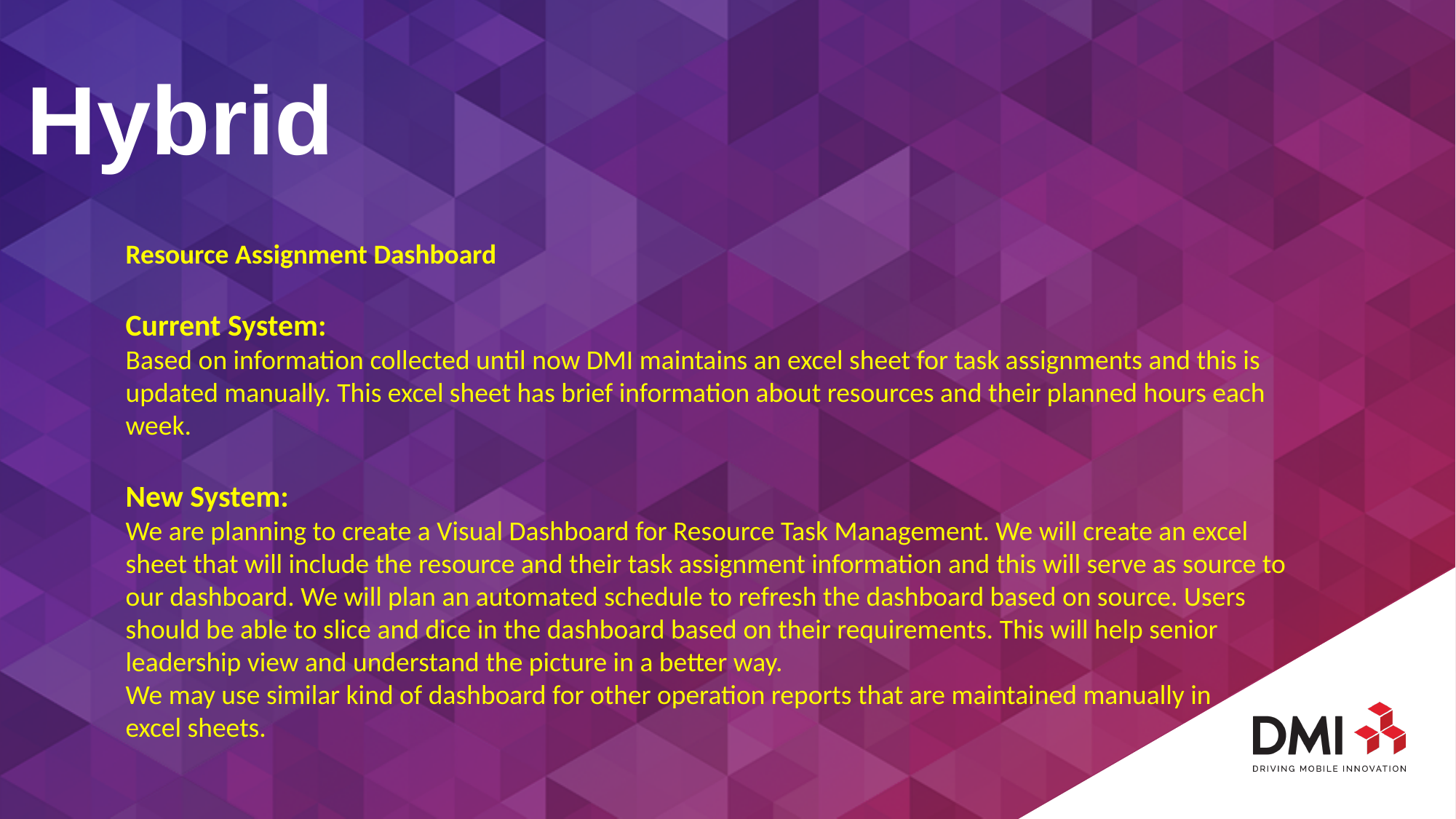

# Hybrid
Resource Assignment Dashboard
Current System:
Based on information collected until now DMI maintains an excel sheet for task assignments and this is updated manually. This excel sheet has brief information about resources and their planned hours each week.
New System:
We are planning to create a Visual Dashboard for Resource Task Management. We will create an excel sheet that will include the resource and their task assignment information and this will serve as source to our dashboard. We will plan an automated schedule to refresh the dashboard based on source. Users should be able to slice and dice in the dashboard based on their requirements. This will help senior leadership view and understand the picture in a better way.
We may use similar kind of dashboard for other operation reports that are maintained manually in
excel sheets.